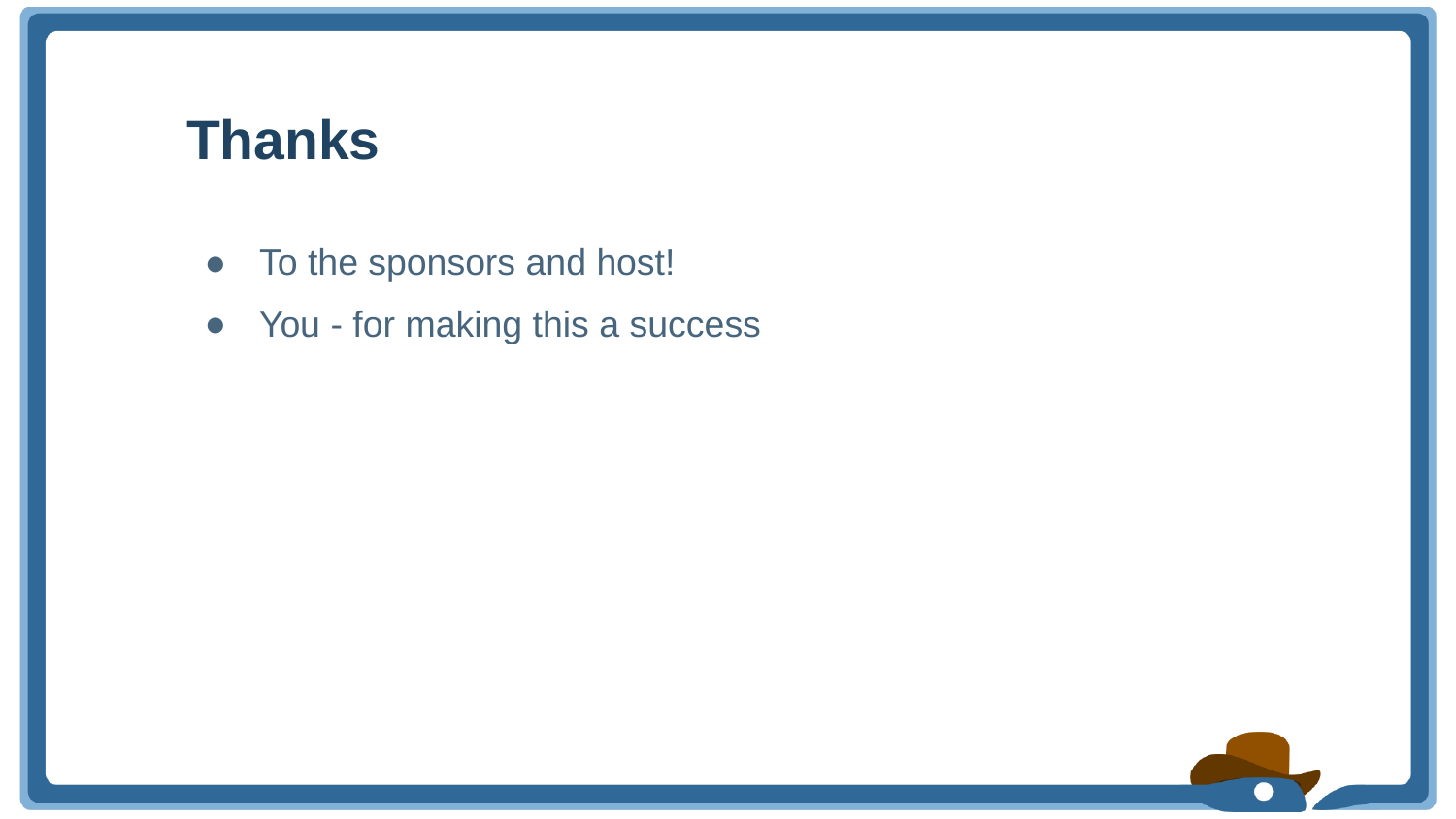

# Thanks
To the sponsors and host!
You - for making this a success